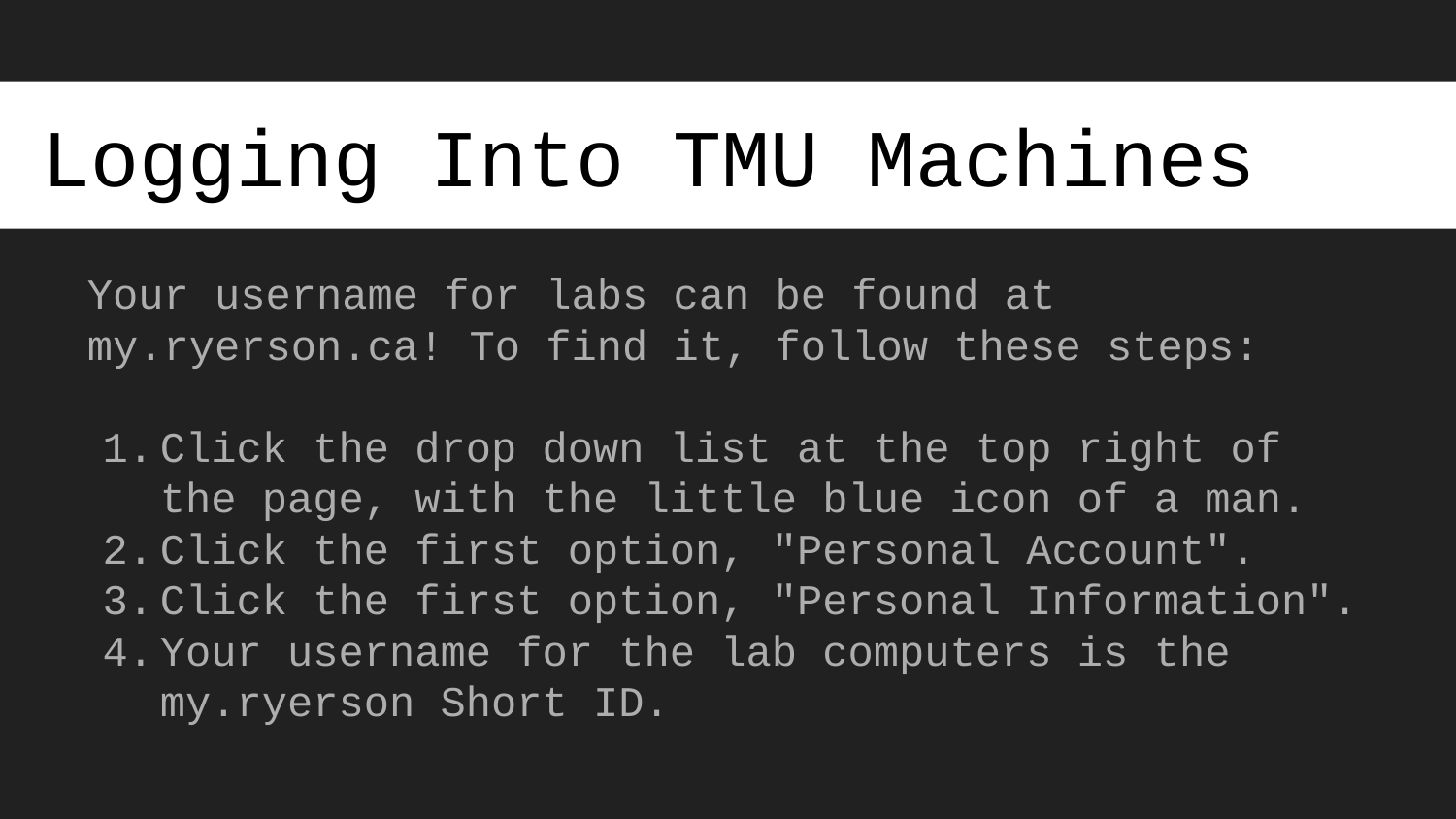

# Logging Into TMU Machines
Your username for labs can be found at my.ryerson.ca! To find it, follow these steps:

Click the drop down list at the top right of the page, with the little blue icon of a man.
Click the first option, "Personal Account".
Click the first option, "Personal Information".
Your username for the lab computers is the my.ryerson Short ID.